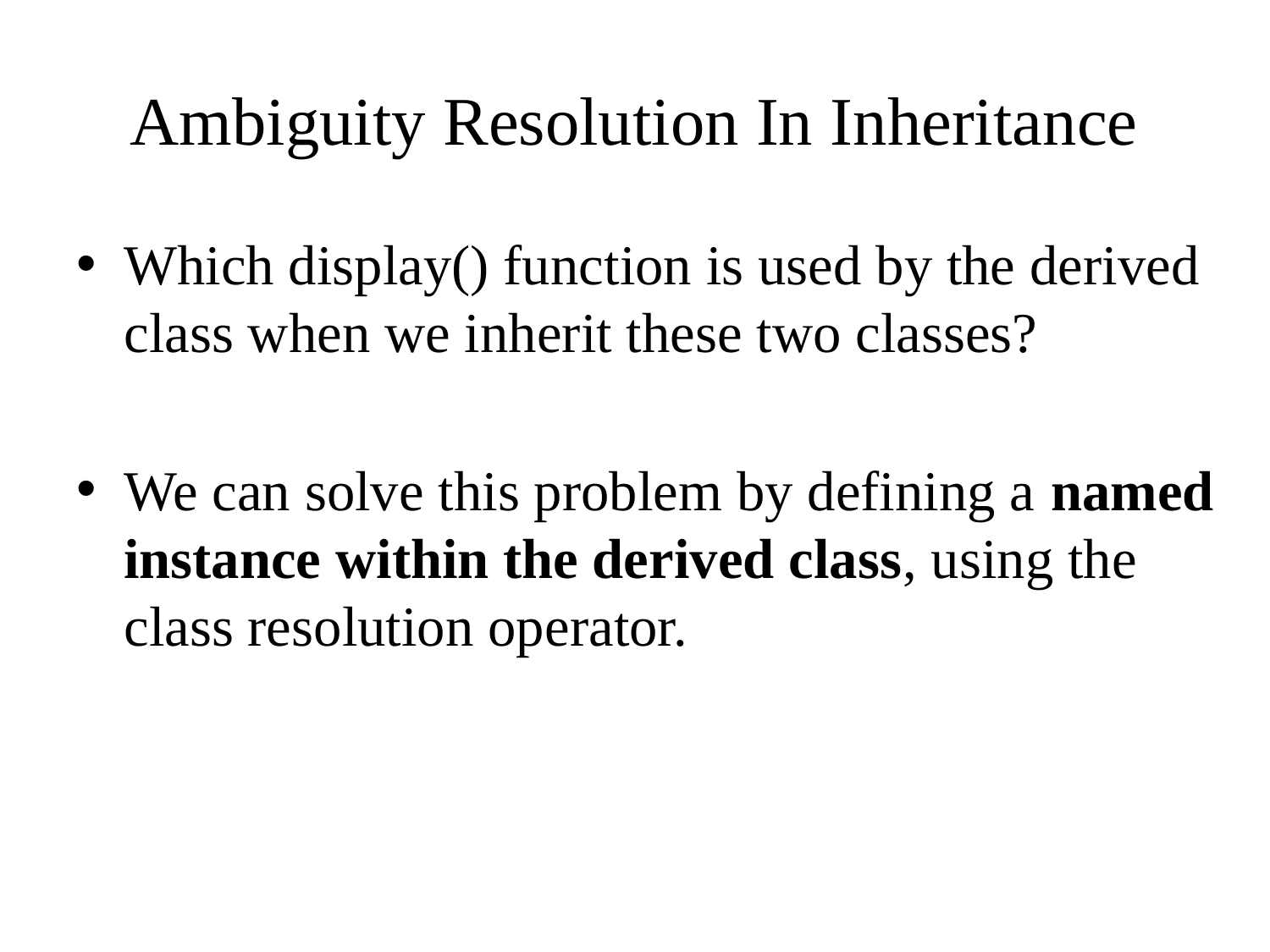

# Ambiguity Resolution In Inheritance
Which display() function is used by the derived class when we inherit these two classes?

We can solve this problem by defining a named instance within the derived class, using the class resolution operator.